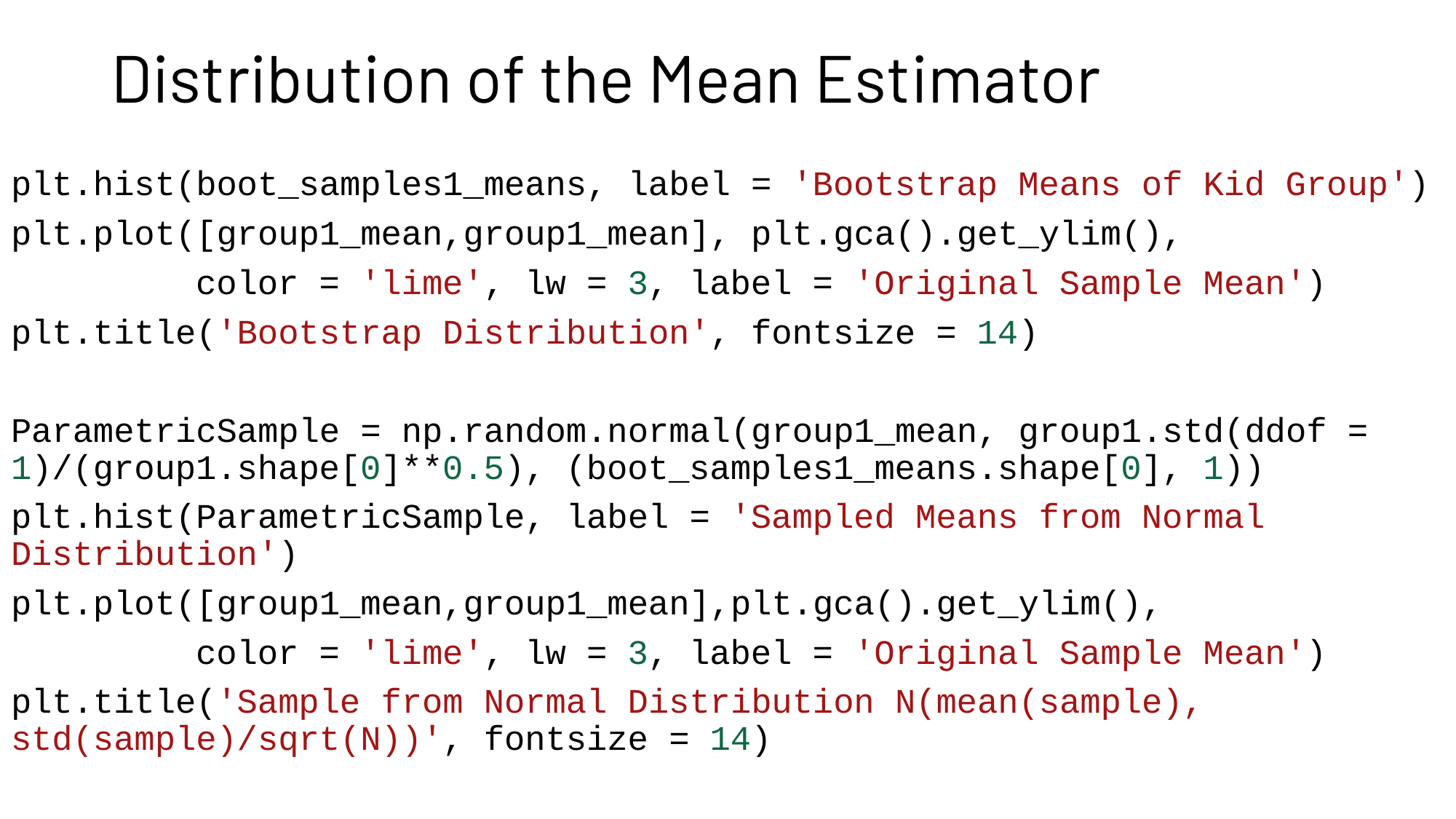

# Distribution of the Mean Estimator
plt.hist(boot_samples1_means, label = 'Bootstrap Means of Kid Group')
plt.plot([group1_mean,group1_mean], plt.gca().get_ylim(),
         color = 'lime', lw = 3, label = 'Original Sample Mean')
plt.title('Bootstrap Distribution', fontsize = 14)

ParametricSample = np.random.normal(group1_mean, group1.std(ddof = 1)/(group1.shape[0]**0.5), (boot_samples1_means.shape[0], 1))
plt.hist(ParametricSample, label = 'Sampled Means from Normal Distribution')
plt.plot([group1_mean,group1_mean],plt.gca().get_ylim(),
         color = 'lime', lw = 3, label = 'Original Sample Mean')
plt.title('Sample from Normal Distribution N(mean(sample), std(sample)/sqrt(N))', fontsize = 14)